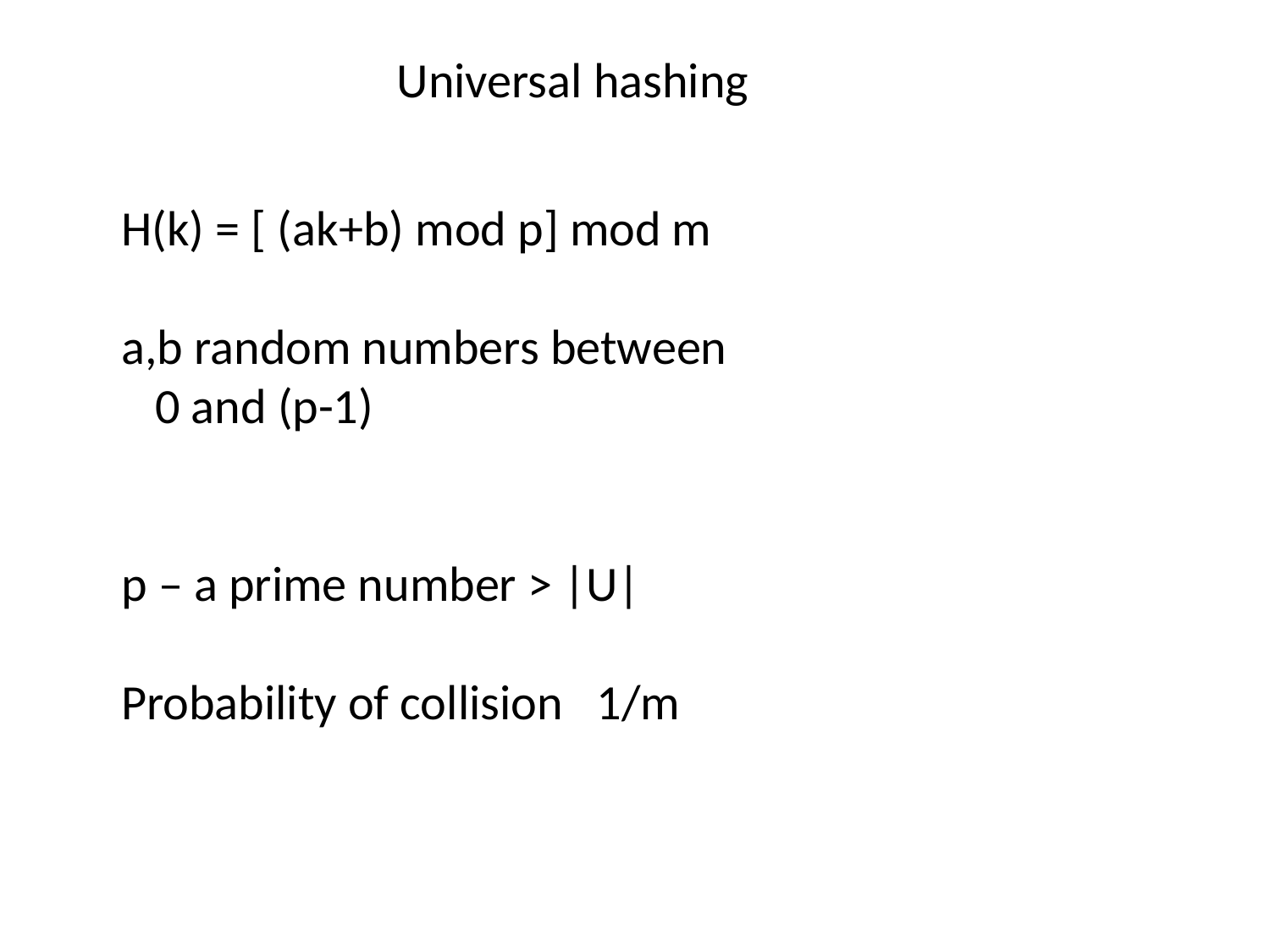

Universal hashing
H(k) = [ (ak+b) mod p] mod m

a,b random numbers between
   0 and (p-1)

p – a prime number > |U|

Probability of collision   1/m